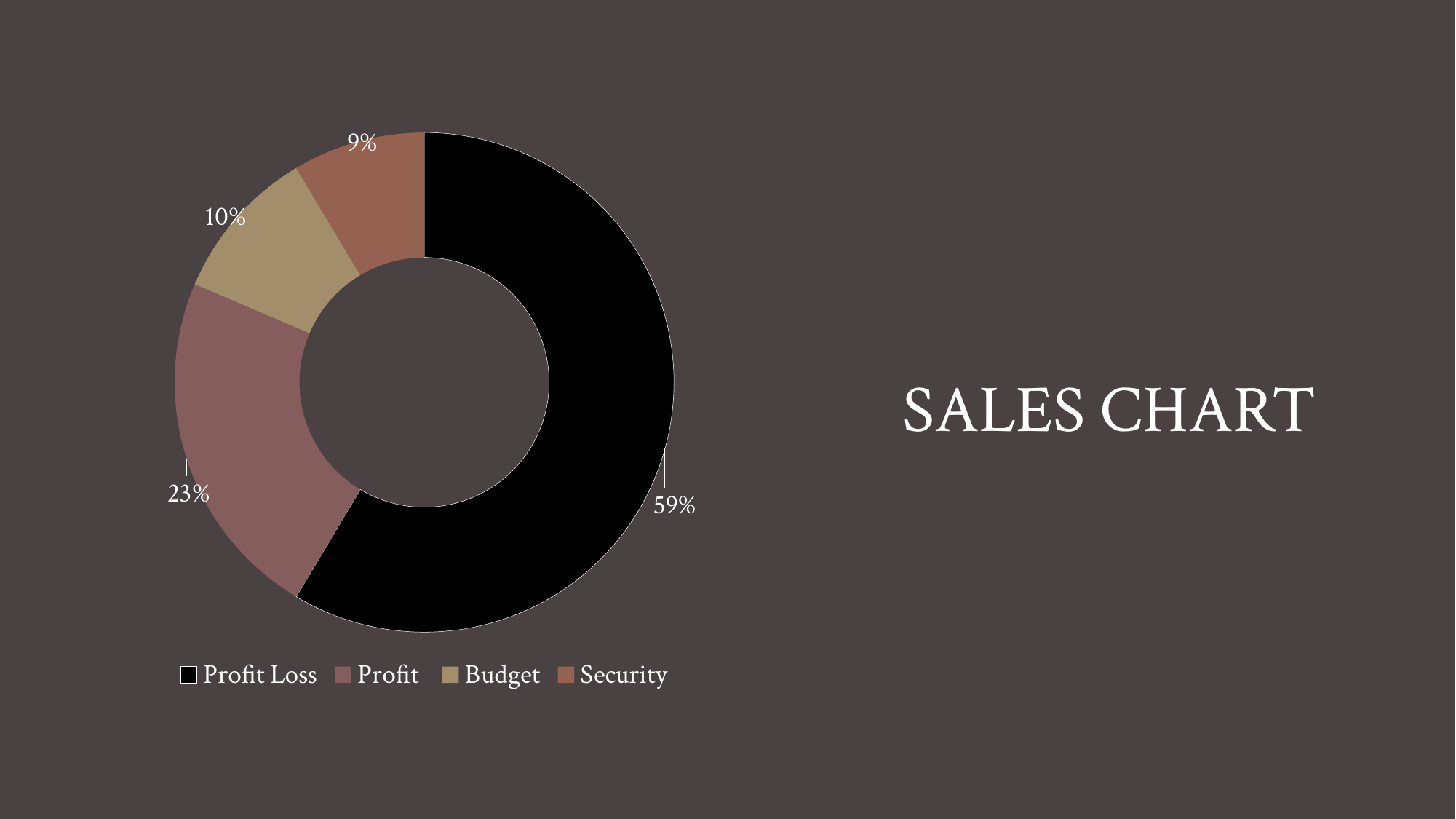

### Chart

| Category | Sales |
|---|---|
| Profit Loss | 8.2 |
| Profit  | 3.2 |
| Budget | 1.4 |
| Security | 1.2 |
# Sales Chart